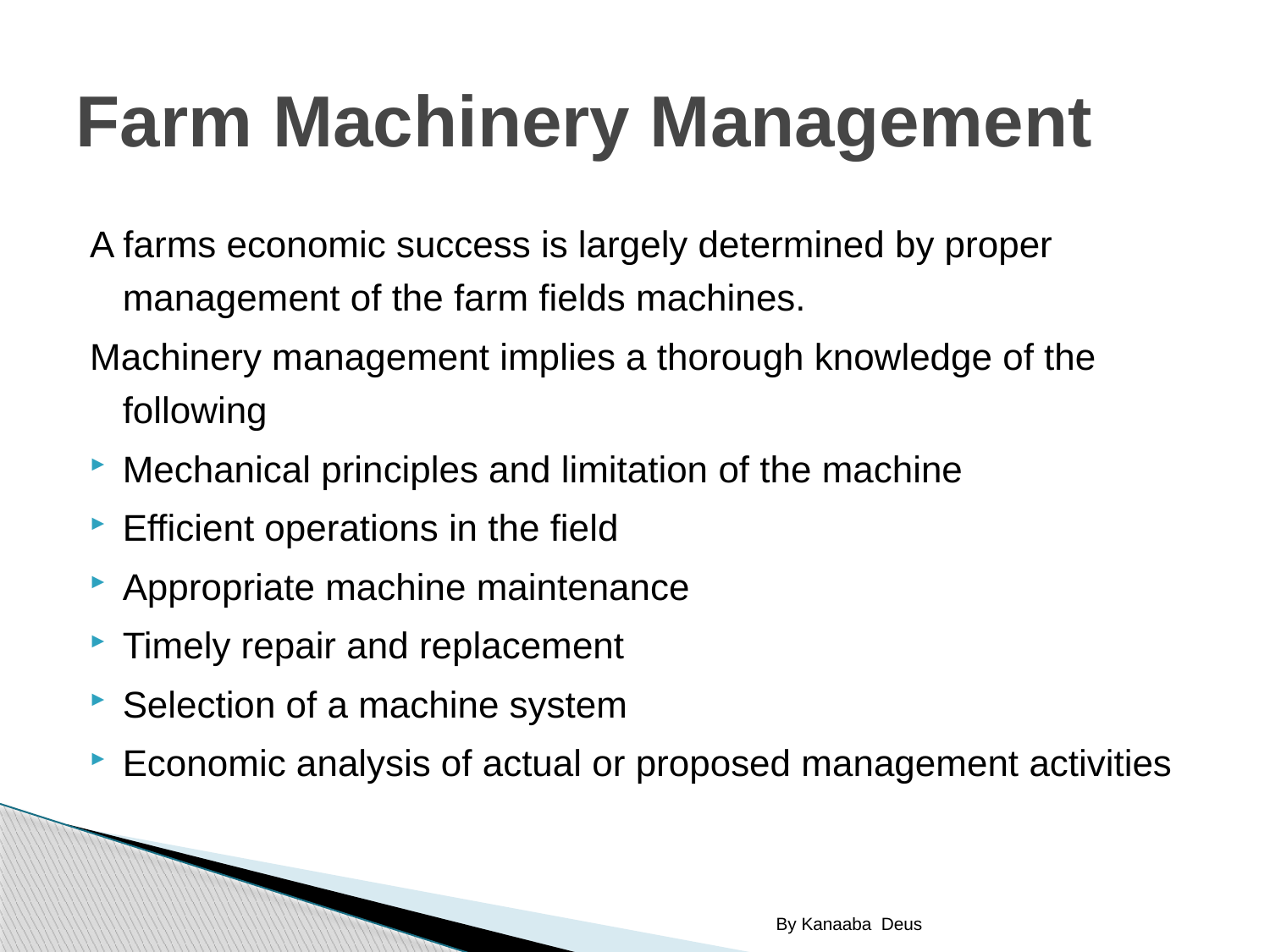

# Farm Machinery Management
A farms economic success is largely determined by proper management of the farm fields machines.
Machinery management implies a thorough knowledge of the following
Mechanical principles and limitation of the machine
Efficient operations in the field
Appropriate machine maintenance
Timely repair and replacement
Selection of a machine system
Economic analysis of actual or proposed management activities

By Kanaaba  Deus